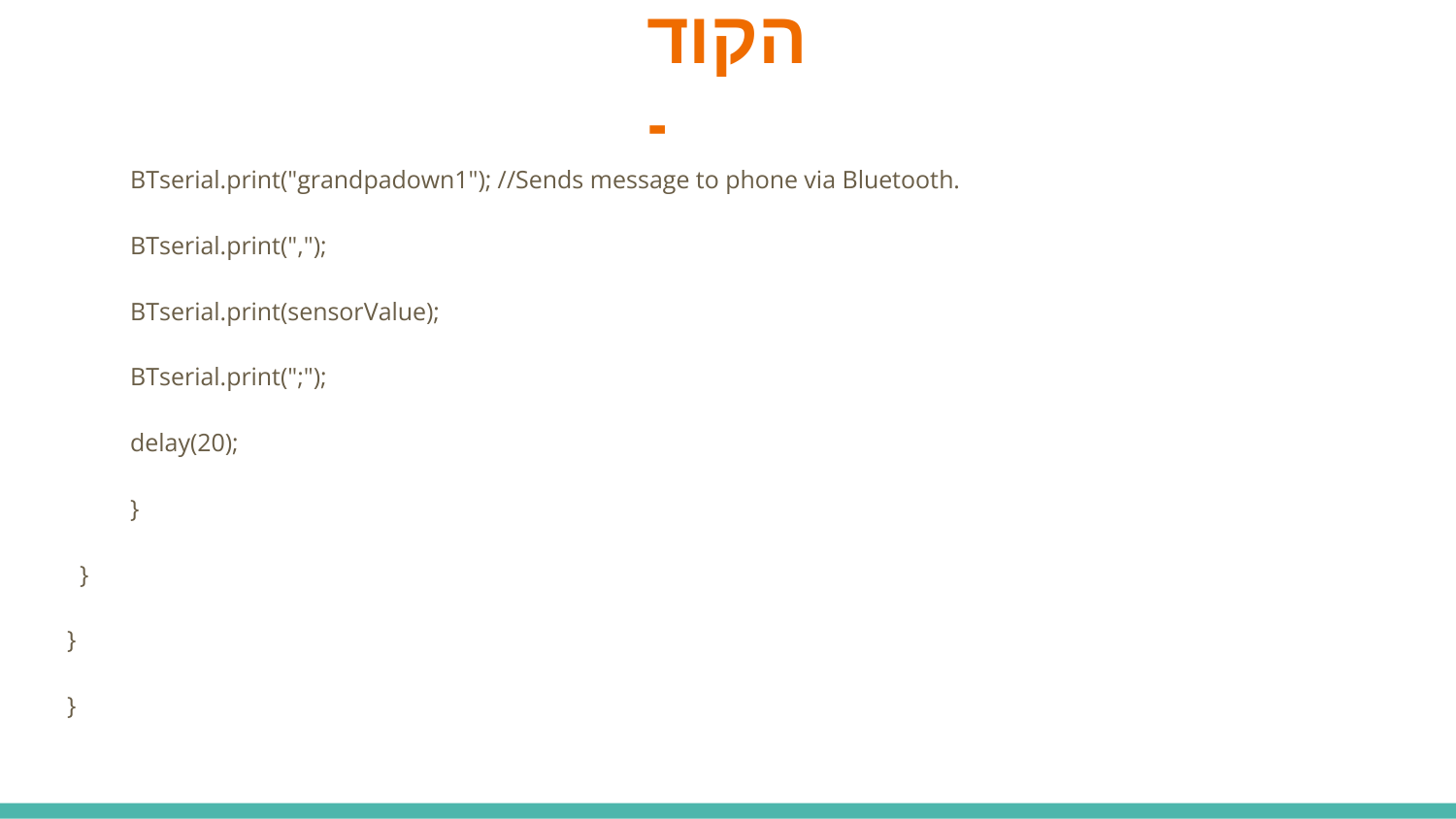

# הקוד-
          BTserial.print("grandpadown1"); //Sends message to phone via Bluetooth.
          BTserial.print(",");
          BTserial.print(sensorValue);
          BTserial.print(";");
          delay(20);
          }
  }
}
}